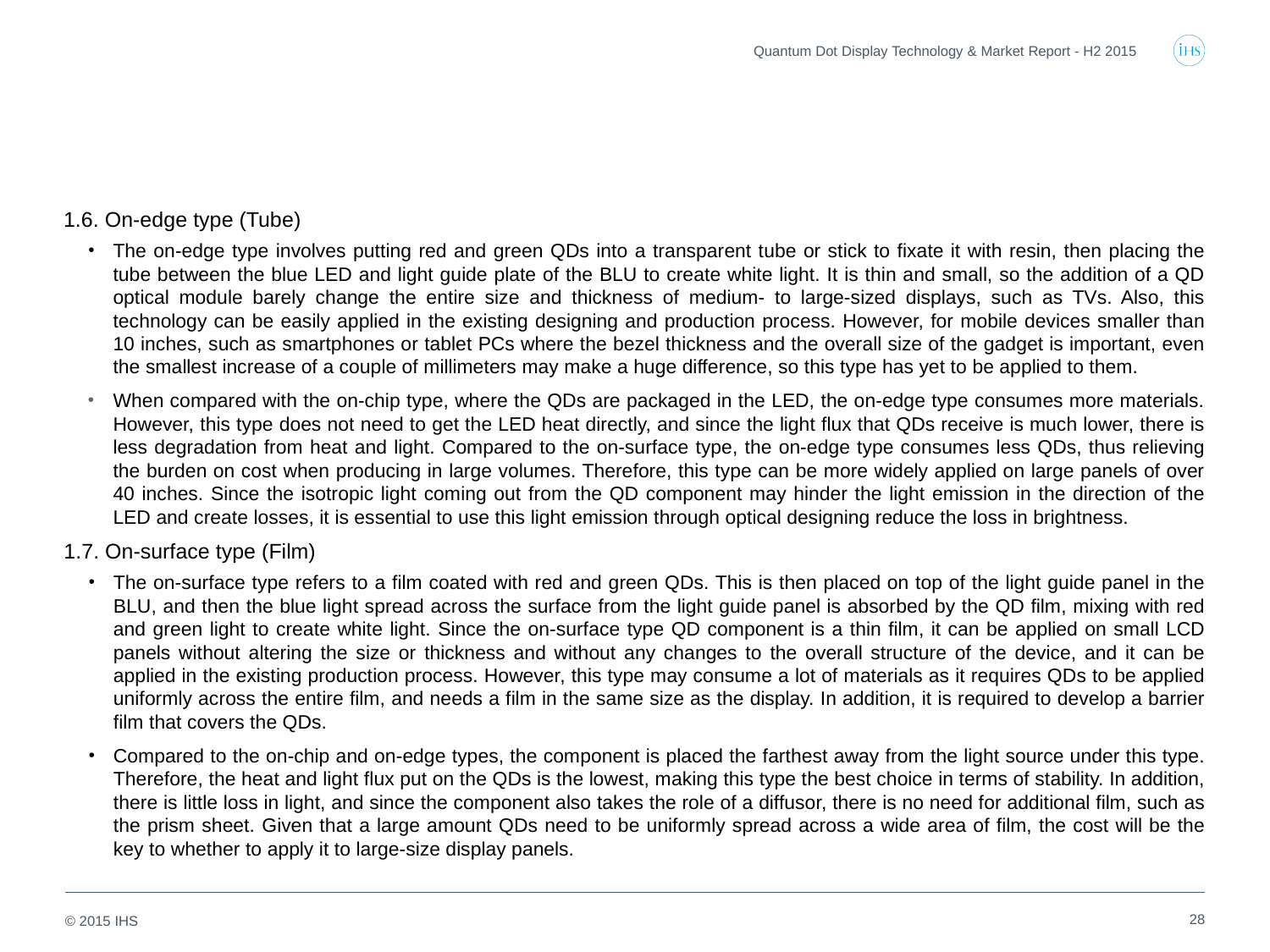

Quantum Dot Display Technology & Market Report - H2 2015
1.6. On-edge type (Tube)
The on-edge type involves putting red and green QDs into a transparent tube or stick to fixate it with resin, then placing the tube between the blue LED and light guide plate of the BLU to create white light. It is thin and small, so the addition of a QD optical module barely change the entire size and thickness of medium- to large-sized displays, such as TVs. Also, this technology can be easily applied in the existing designing and production process. However, for mobile devices smaller than 10 inches, such as smartphones or tablet PCs where the bezel thickness and the overall size of the gadget is important, even the smallest increase of a couple of millimeters may make a huge difference, so this type has yet to be applied to them.
When compared with the on-chip type, where the QDs are packaged in the LED, the on-edge type consumes more materials. However, this type does not need to get the LED heat directly, and since the light flux that QDs receive is much lower, there is less degradation from heat and light. Compared to the on-surface type, the on-edge type consumes less QDs, thus relieving the burden on cost when producing in large volumes. Therefore, this type can be more widely applied on large panels of over 40 inches. Since the isotropic light coming out from the QD component may hinder the light emission in the direction of the LED and create losses, it is essential to use this light emission through optical designing reduce the loss in brightness.
1.7. On-surface type (Film)
The on-surface type refers to a film coated with red and green QDs. This is then placed on top of the light guide panel in the BLU, and then the blue light spread across the surface from the light guide panel is absorbed by the QD film, mixing with red and green light to create white light. Since the on-surface type QD component is a thin film, it can be applied on small LCD panels without altering the size or thickness and without any changes to the overall structure of the device, and it can be applied in the existing production process. However, this type may consume a lot of materials as it requires QDs to be applied uniformly across the entire film, and needs a film in the same size as the display. In addition, it is required to develop a barrier film that covers the QDs.
Compared to the on-chip and on-edge types, the component is placed the farthest away from the light source under this type. Therefore, the heat and light flux put on the QDs is the lowest, making this type the best choice in terms of stability. In addition, there is little loss in light, and since the component also takes the role of a diffusor, there is no need for additional film, such as the prism sheet. Given that a large amount QDs need to be uniformly spread across a wide area of film, the cost will be the key to whether to apply it to large-size display panels.

28